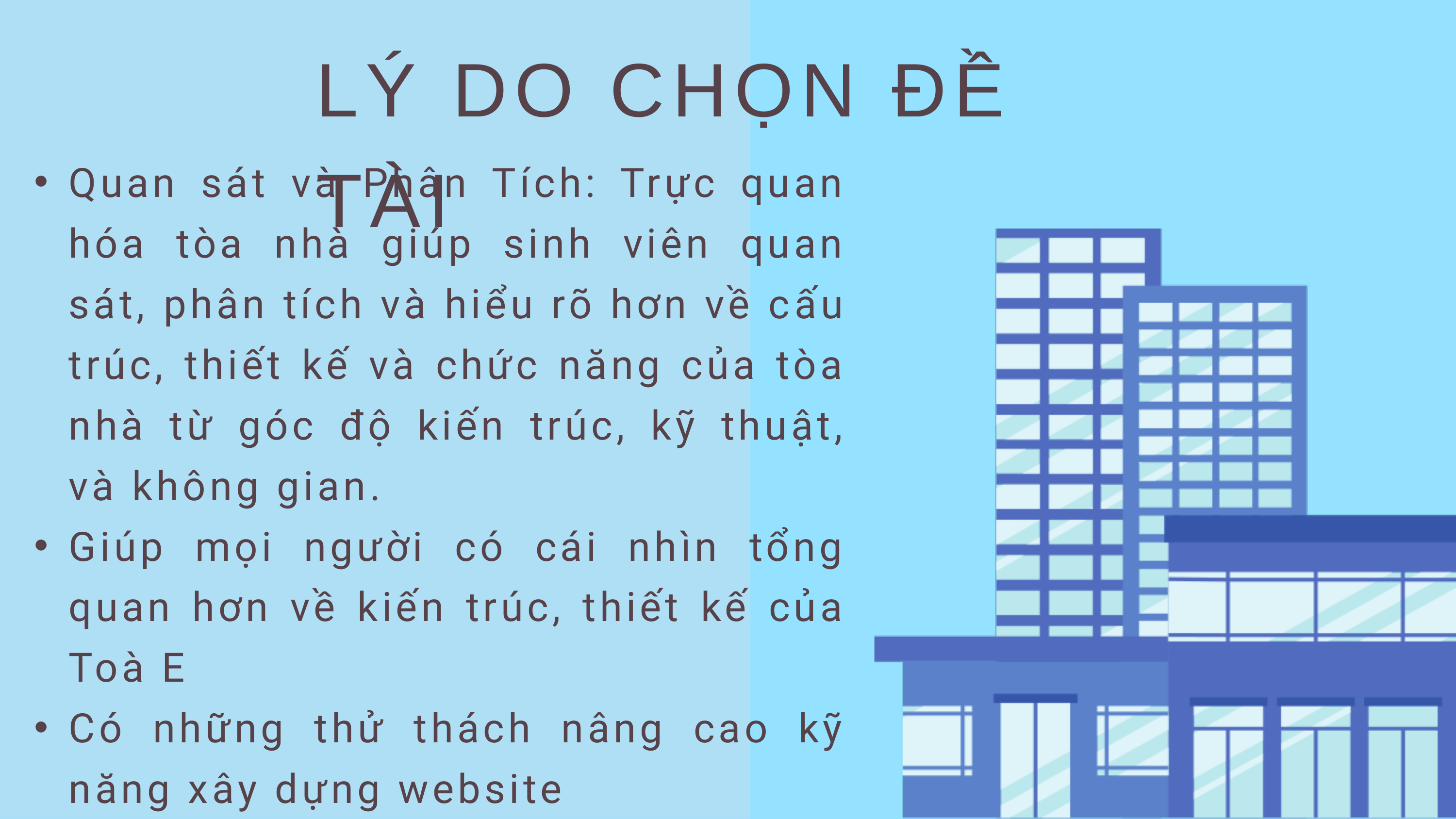

LÝ DO CHỌN ĐỀ TÀI
Quan sát và Phân Tích: Trực quan hóa tòa nhà giúp sinh viên quan sát, phân tích và hiểu rõ hơn về cấu trúc, thiết kế và chức năng của tòa nhà từ góc độ kiến trúc, kỹ thuật, và không gian.
Giúp mọi người có cái nhìn tổng quan hơn về kiến trúc, thiết kế của Toà E
Có những thử thách nâng cao kỹ năng xây dựng website